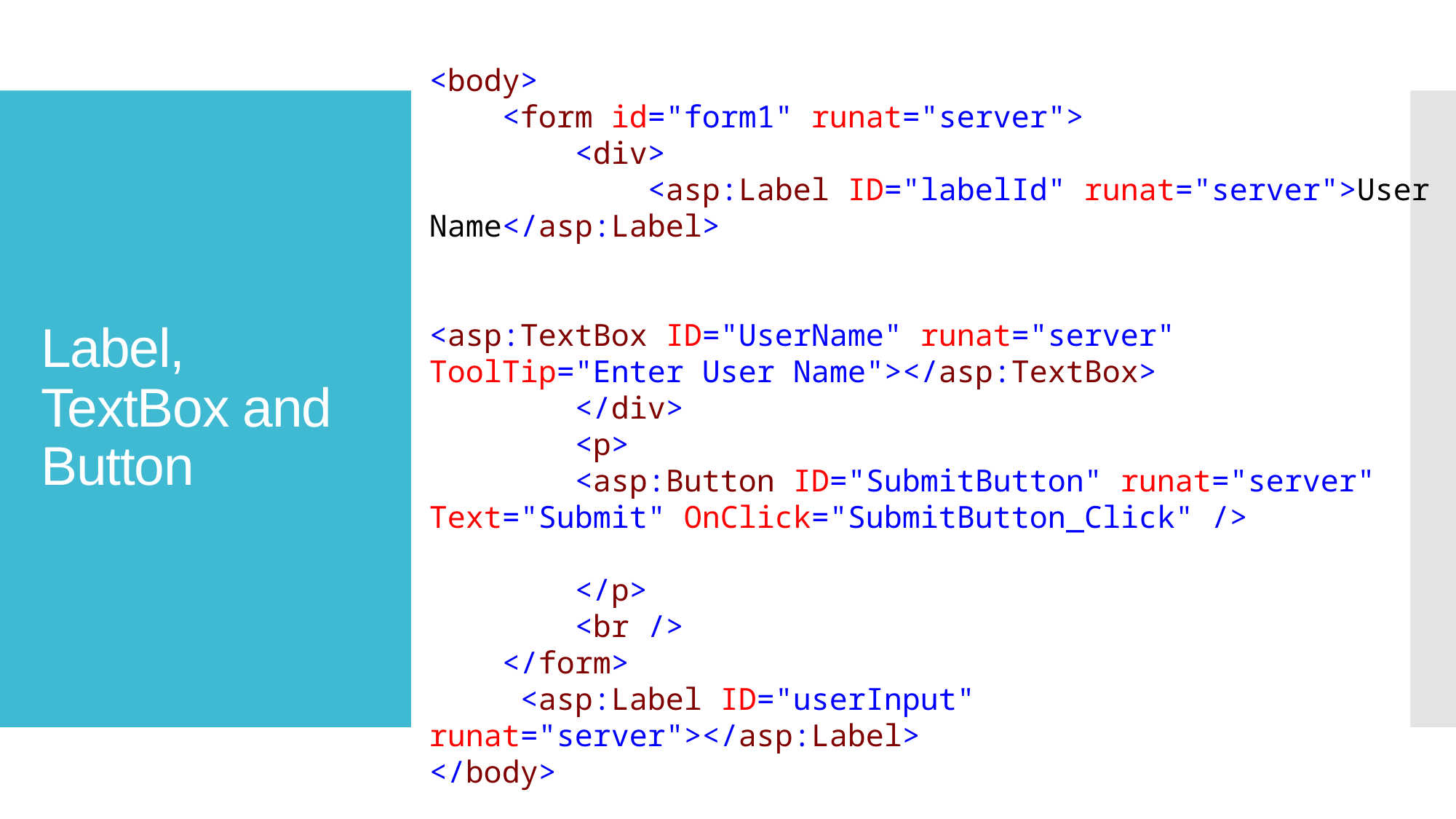

<body>
    <form id="form1" runat="server">
        <div>
            <asp:Label ID="labelId" runat="server">User Name</asp:Label>

<asp:TextBox ID="UserName" runat="server" ToolTip="Enter User Name"></asp:TextBox>
        </div>
        <p>
        <asp:Button ID="SubmitButton" runat="server" Text="Submit" OnClick="SubmitButton_Click" />

        </p>
        <br />
    </form>
     <asp:Label ID="userInput" runat="server"></asp:Label>
</body>
# Label, TextBox and Button